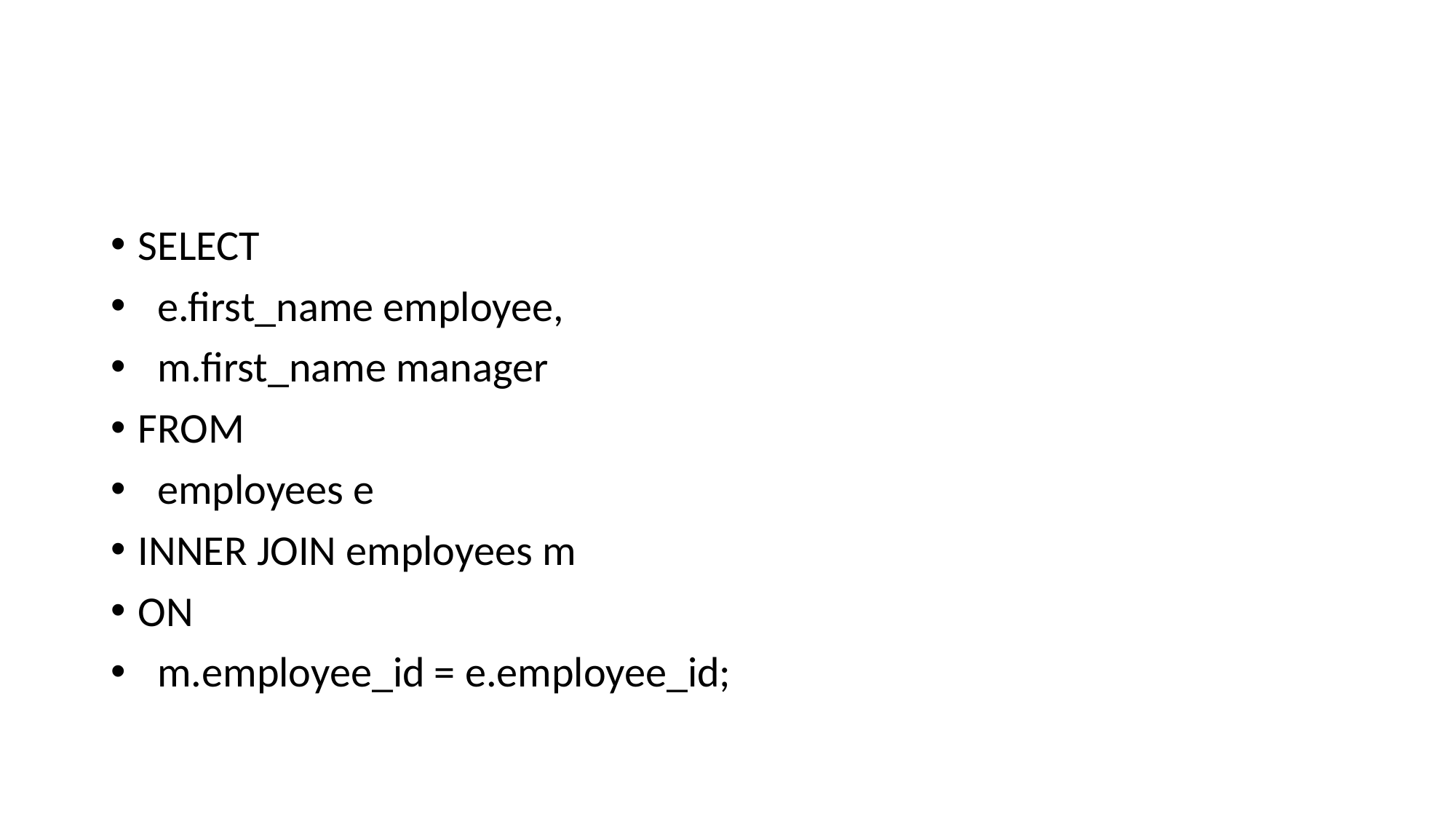

#
SELECT
  e.first_name employee,
  m.first_name manager
FROM
  employees e
INNER JOIN employees m
ON
  m.employee_id = e.employee_id;